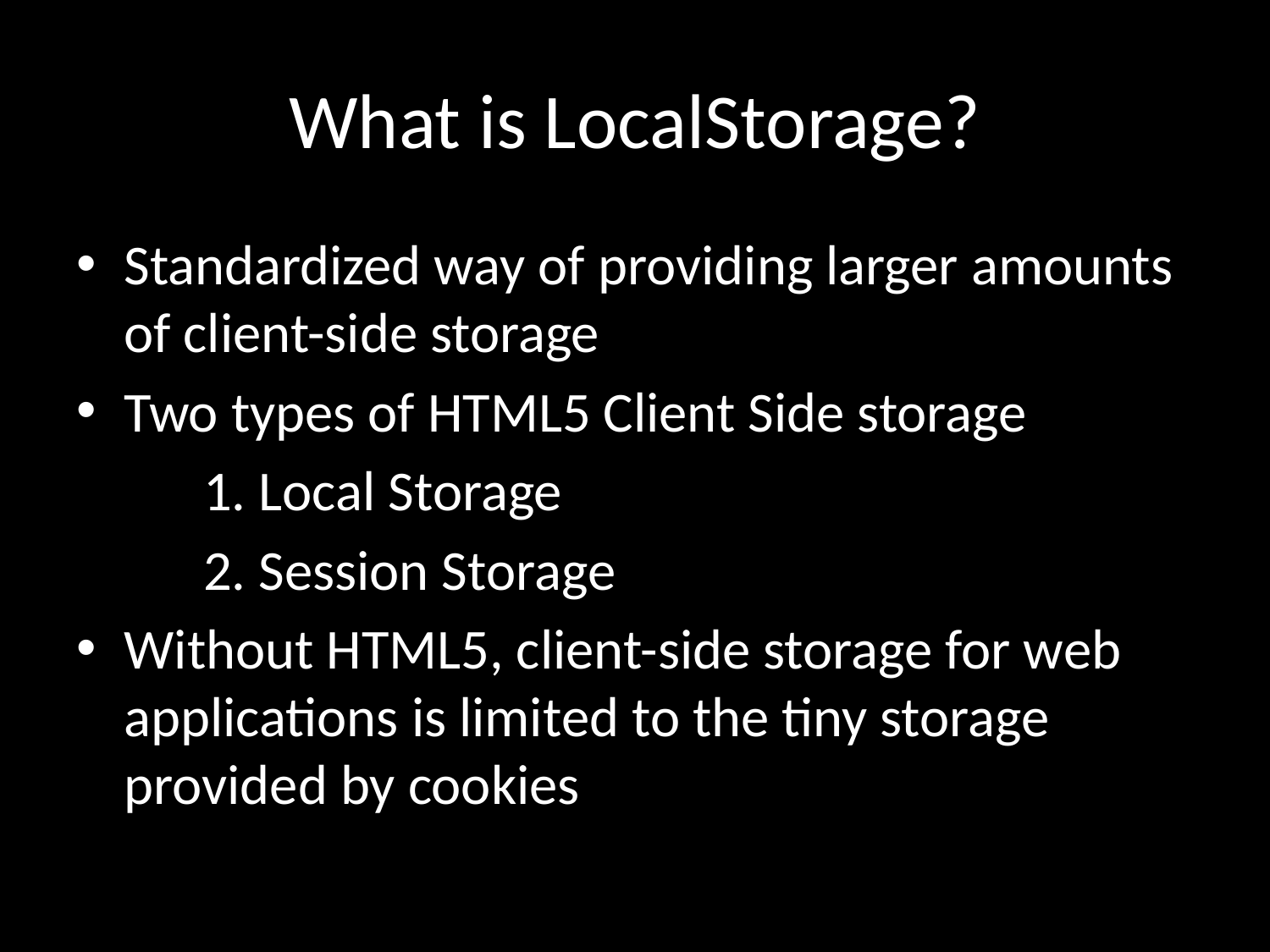

# What is LocalStorage?
Standardized way of providing larger amounts of client-side storage
Two types of HTML5 Client Side storage
	1. Local Storage
	2. Session Storage
Without HTML5, client-side storage for web applications is limited to the tiny storage provided by cookies